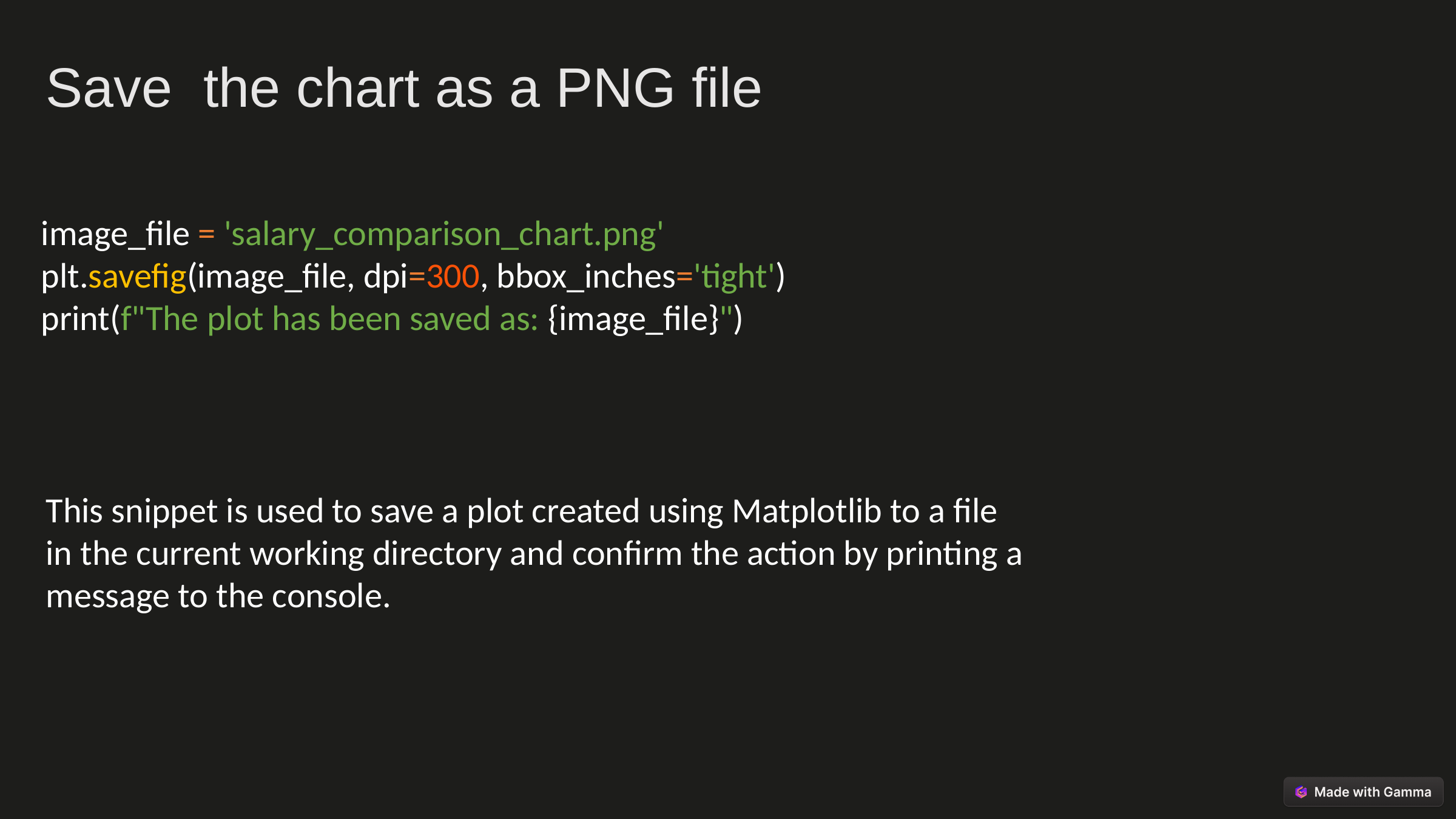

Save  the chart as a PNG file
image_file = 'salary_comparison_chart.png'
plt.savefig(image_file, dpi=300, bbox_inches='tight')
print(f"The plot has been saved as: {image_file}")
This snippet is used to save a plot created using Matplotlib to a file in the current working directory and confirm the action by printing a message to the console.